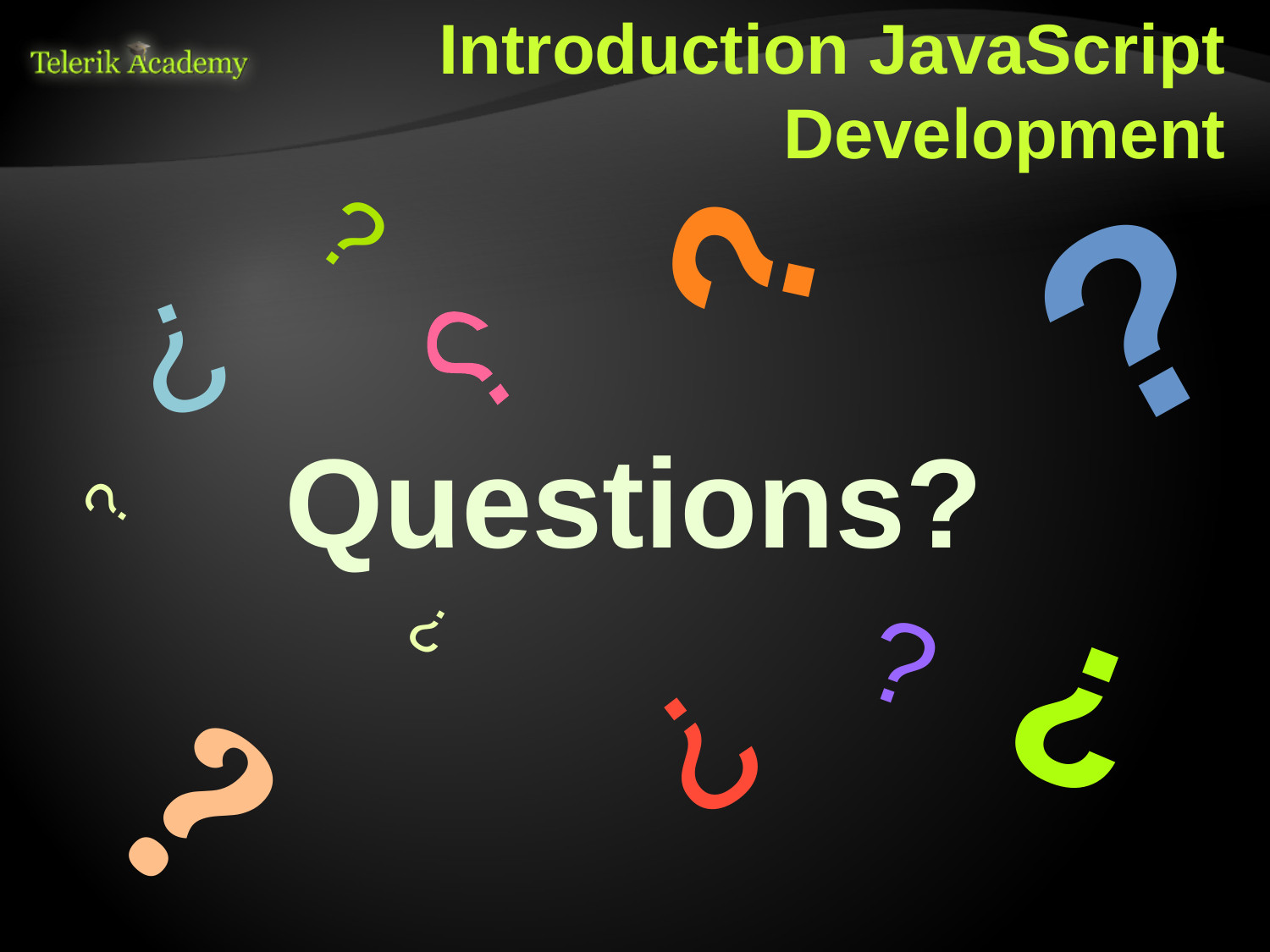

# Introduction JavaScript Development
?
?
?
?
?
Questions?
?
?
?
?
?
?